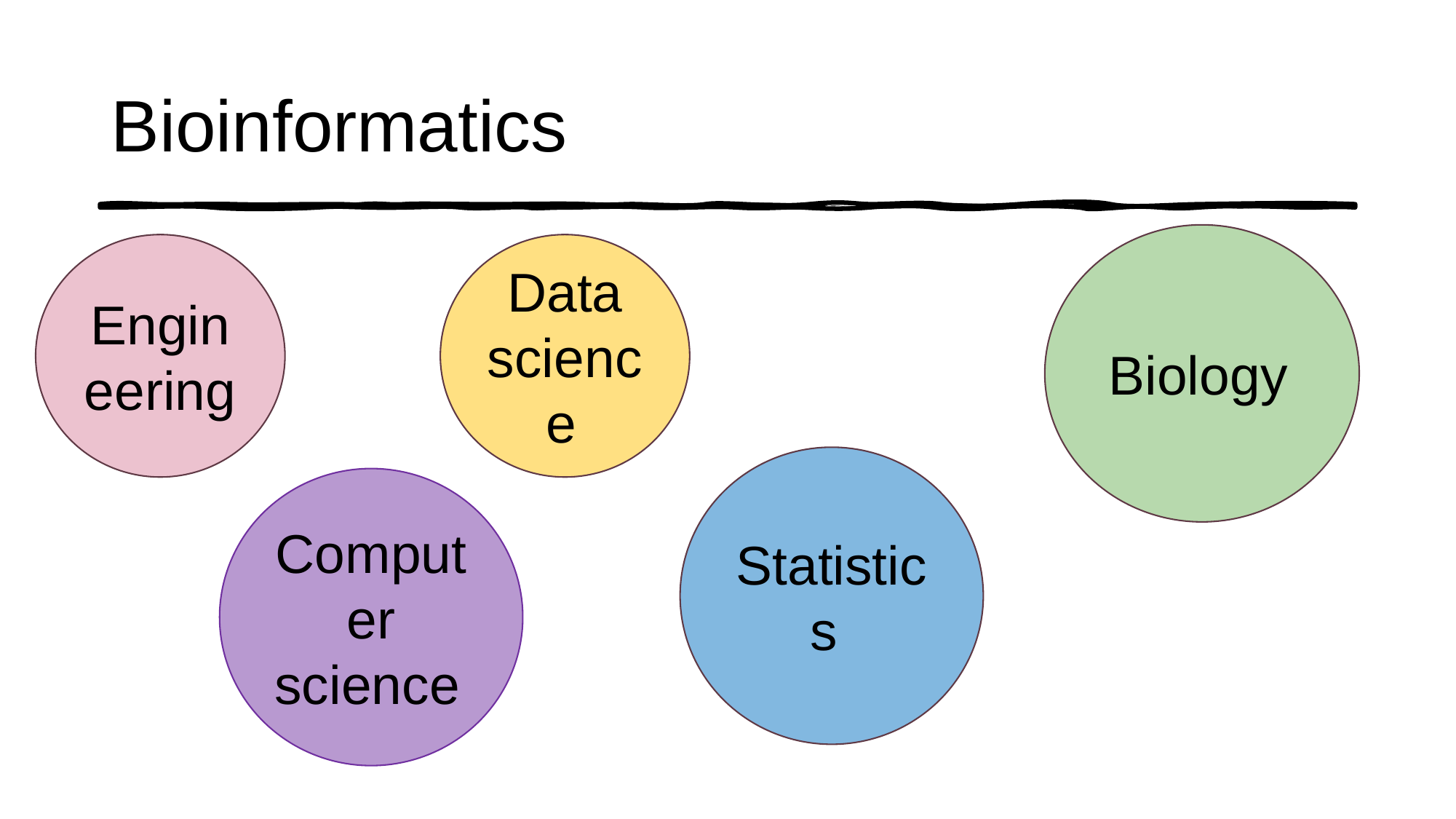

# Bioinformatics
Biology
Engineering
Data science
Statistics
Computer science